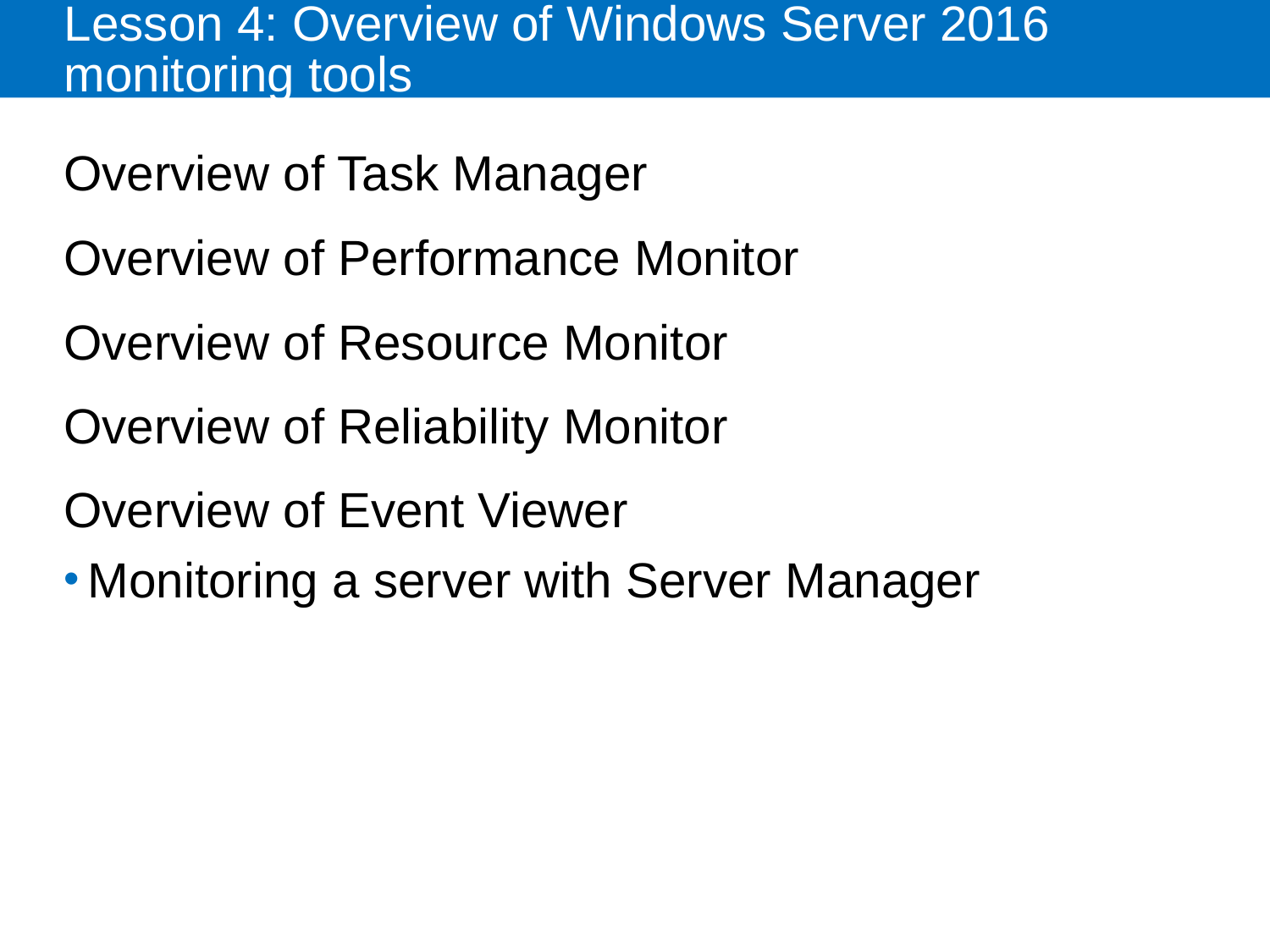

# Lesson 4: Overview of Windows Server 2016 monitoring tools
Overview of Task Manager
Overview of Performance Monitor
Overview of Resource Monitor
Overview of Reliability Monitor
Overview of Event Viewer
Monitoring a server with Server Manager